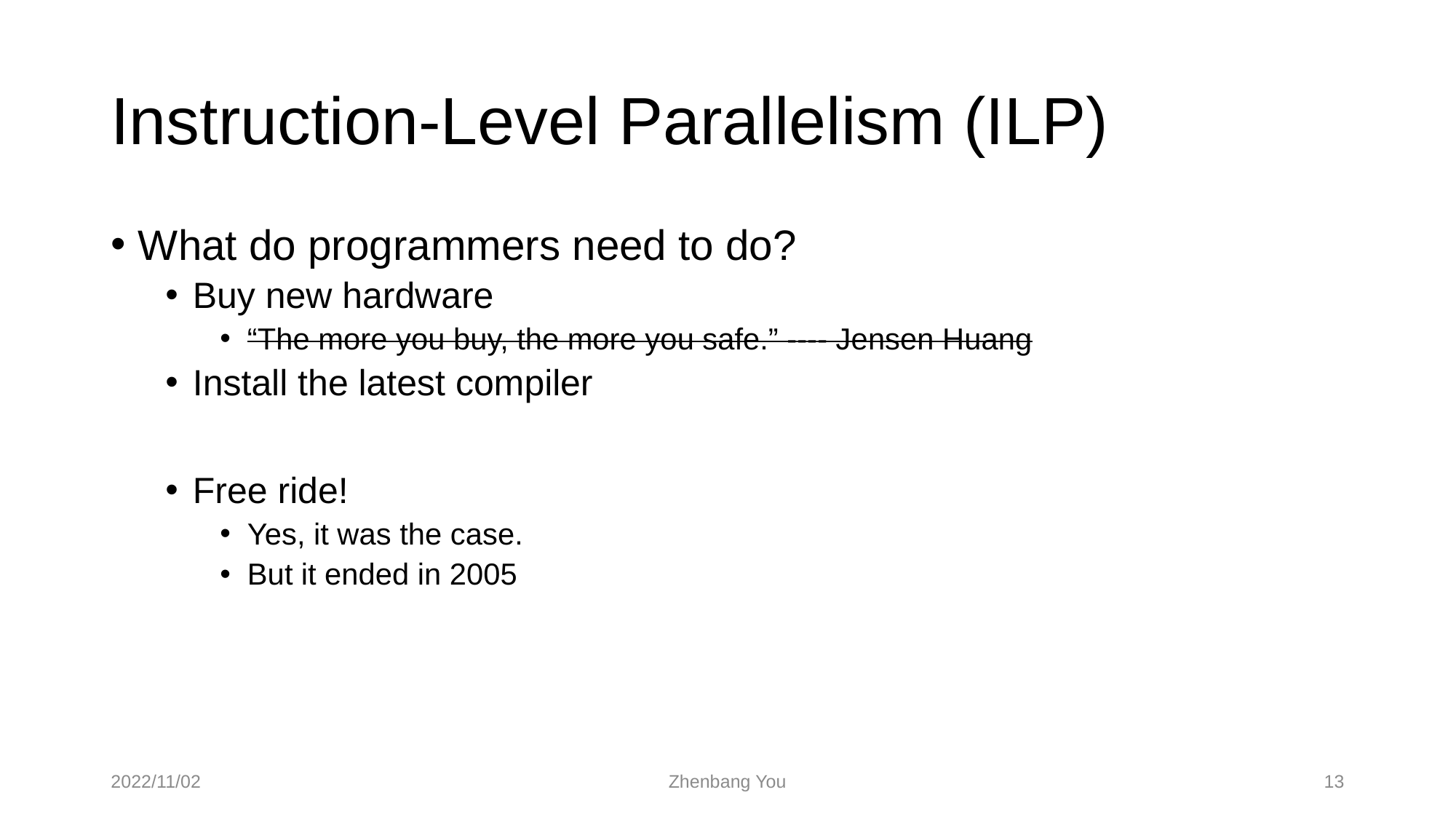

# Instruction-Level Parallelism (ILP)
What do programmers need to do?
Buy new hardware
“The more you buy, the more you safe.” ---- Jensen Huang
Install the latest compiler

Free ride!
Yes, it was the case.
But it ended in 2005
2022/11/02
Zhenbang You
13